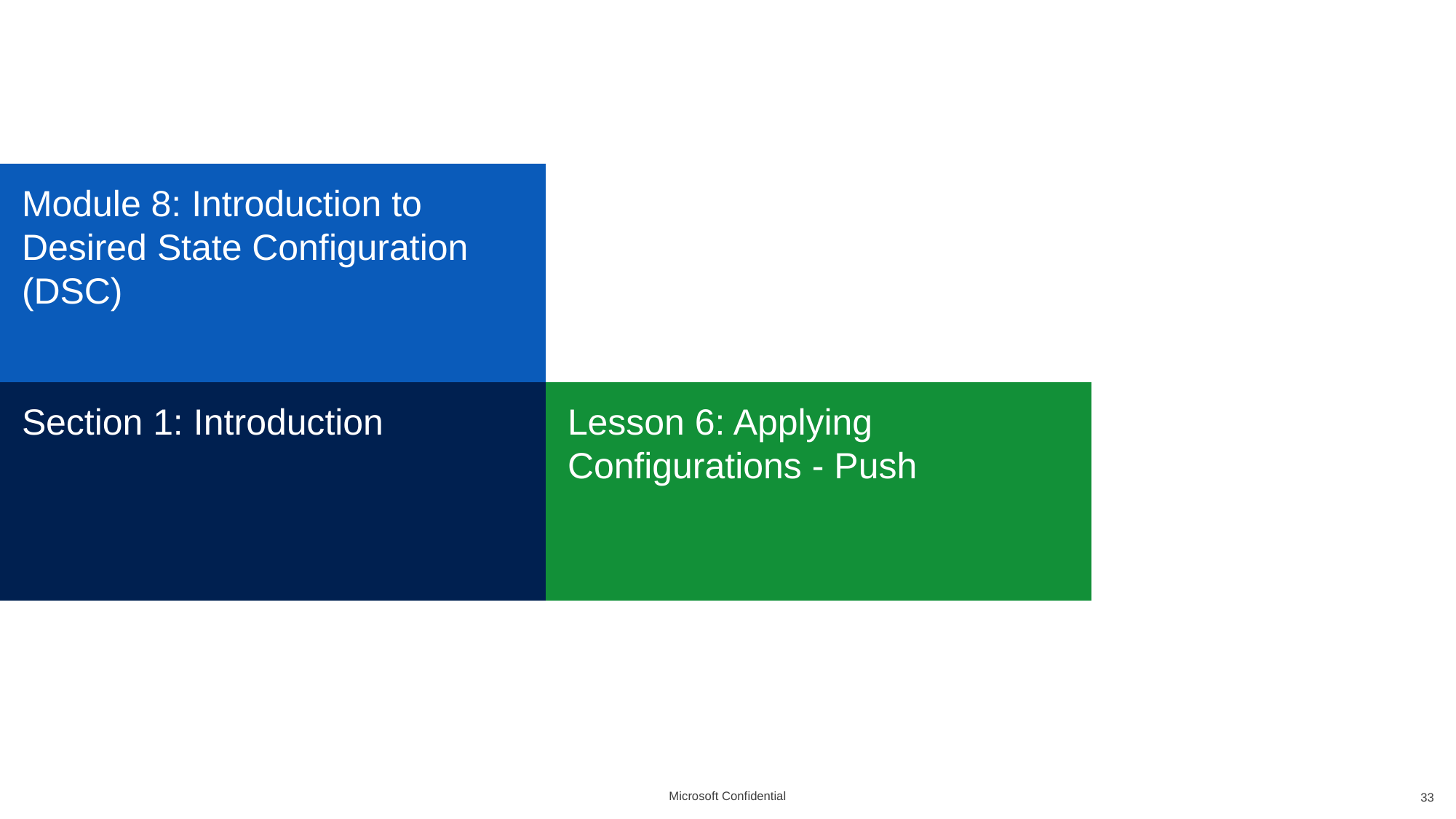

# Module 8: Introduction to Desired State Configuration (DSC)
Section 1: Introduction
Lesson 6: Applying Configurations - Push
33